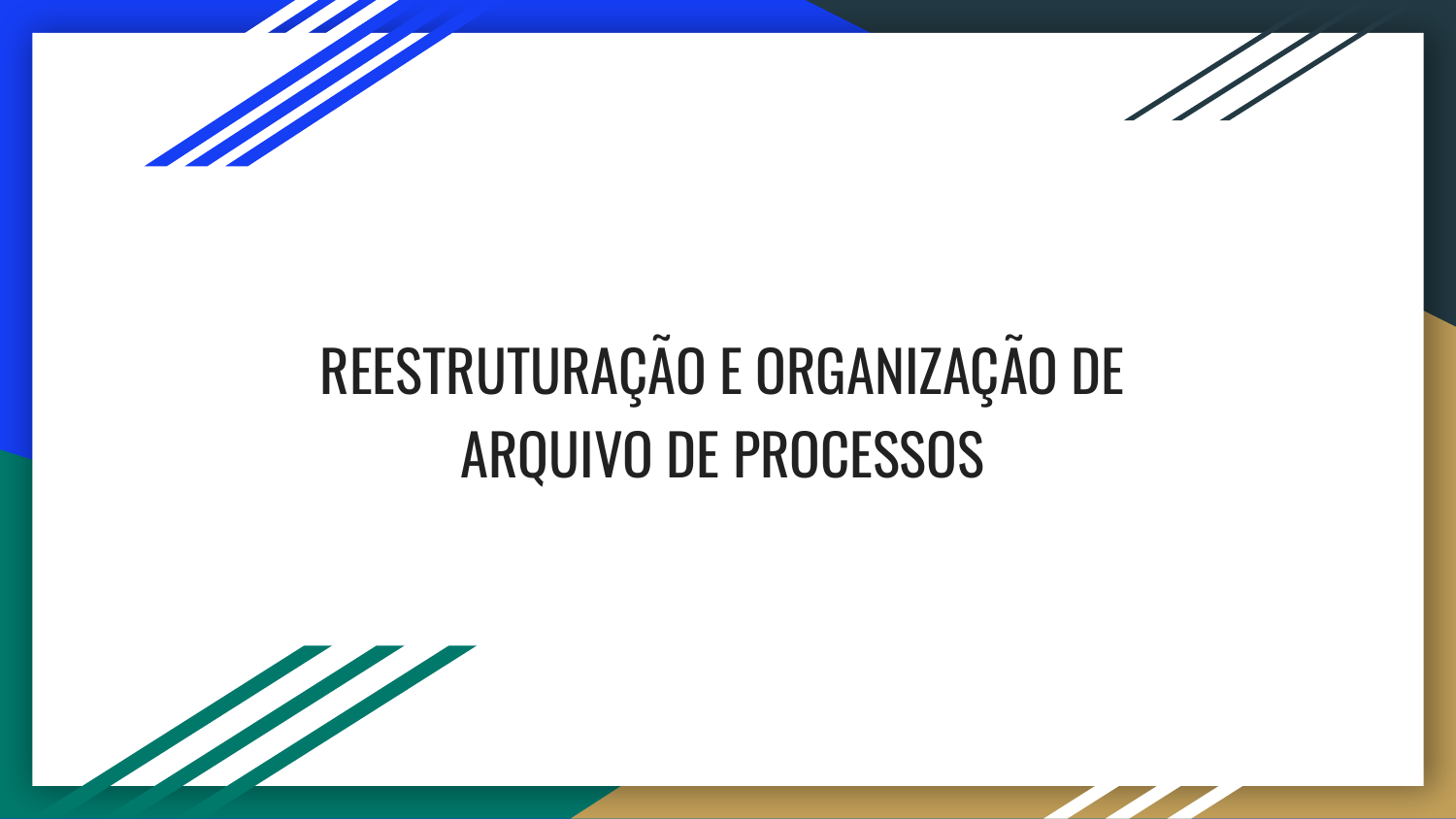

# REESTRUTURAÇÃO E ORGANIZAÇÃO DE ARQUIVO DE PROCESSOS